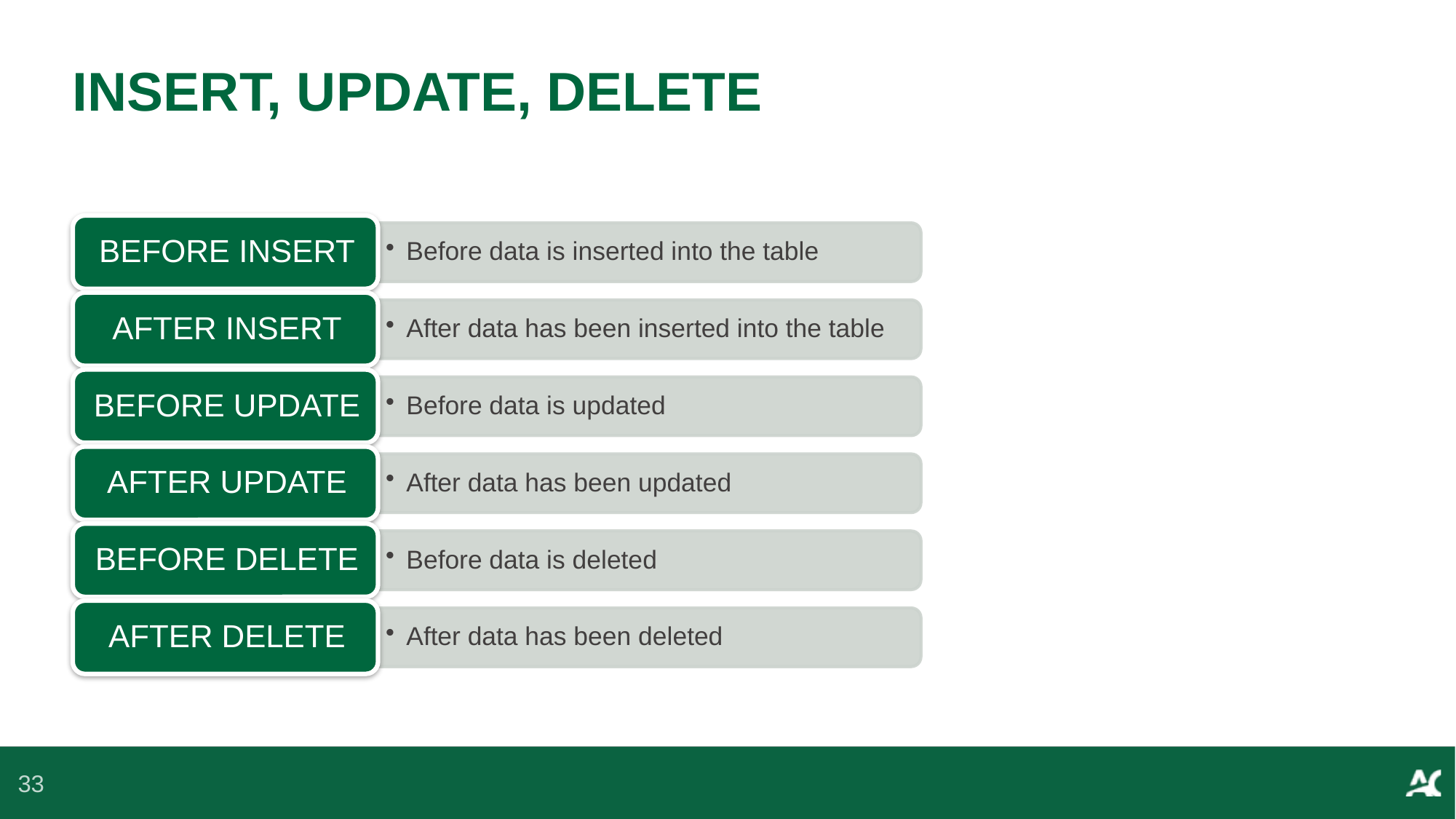

# INSERT, UPDATE, DELETE
Before data is inserted into the table
BEFORE INSERT
After data has been inserted into the table
AFTER INSERT
Before data is updated
BEFORE UPDATE
After data has been updated
AFTER UPDATE
Before data is deleted
BEFORE DELETE
After data has been deleted
AFTER DELETE
33